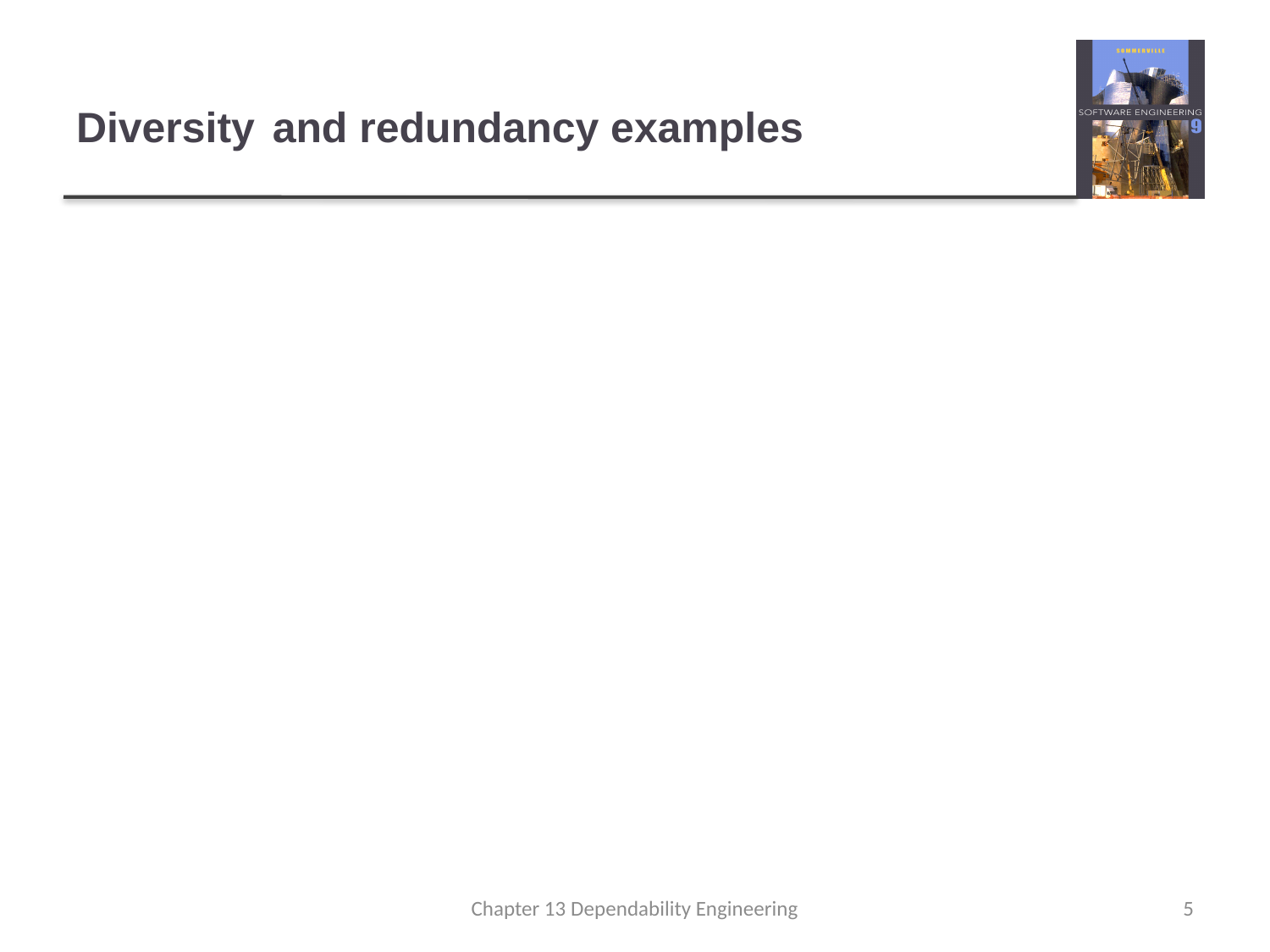

# Diversity and redundancy examples
Redundancy
Where availability and reliability is critical (e.g. in e-commerce systems), companies normally keep backup servers and switch to these automatically if failure occurs.
Diversity
To provide resilience against external attacks (e.g. defense organization), different servers may be implemented using different operating systems (e.g. Windows and Linux)
Chapter 13 Dependability Engineering
5